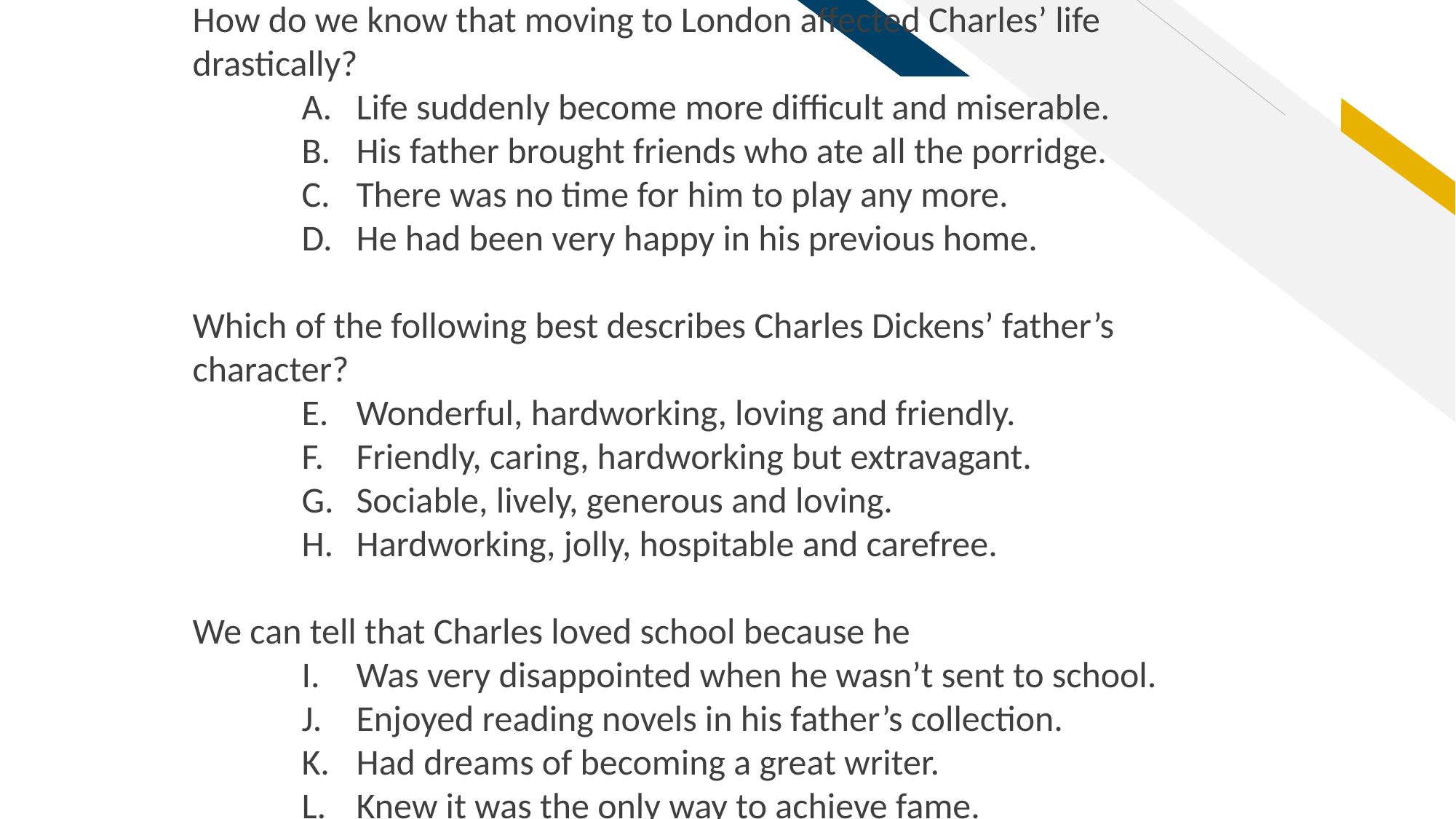

How do we know that moving to London affected Charles’ life drastically?
Life suddenly become more difficult and miserable.
His father brought friends who ate all the porridge.
There was no time for him to play any more.
He had been very happy in his previous home.

Which of the following best describes Charles Dickens’ father’s character?
Wonderful, hardworking, loving and friendly.
Friendly, caring, hardworking but extravagant.
Sociable, lively, generous and loving.
Hardworking, jolly, hospitable and carefree.

We can tell that Charles loved school because he
Was very disappointed when he wasn’t sent to school.
Enjoyed reading novels in his father’s collection.
Had dreams of becoming a great writer.
Knew it was the only way to achieve fame.